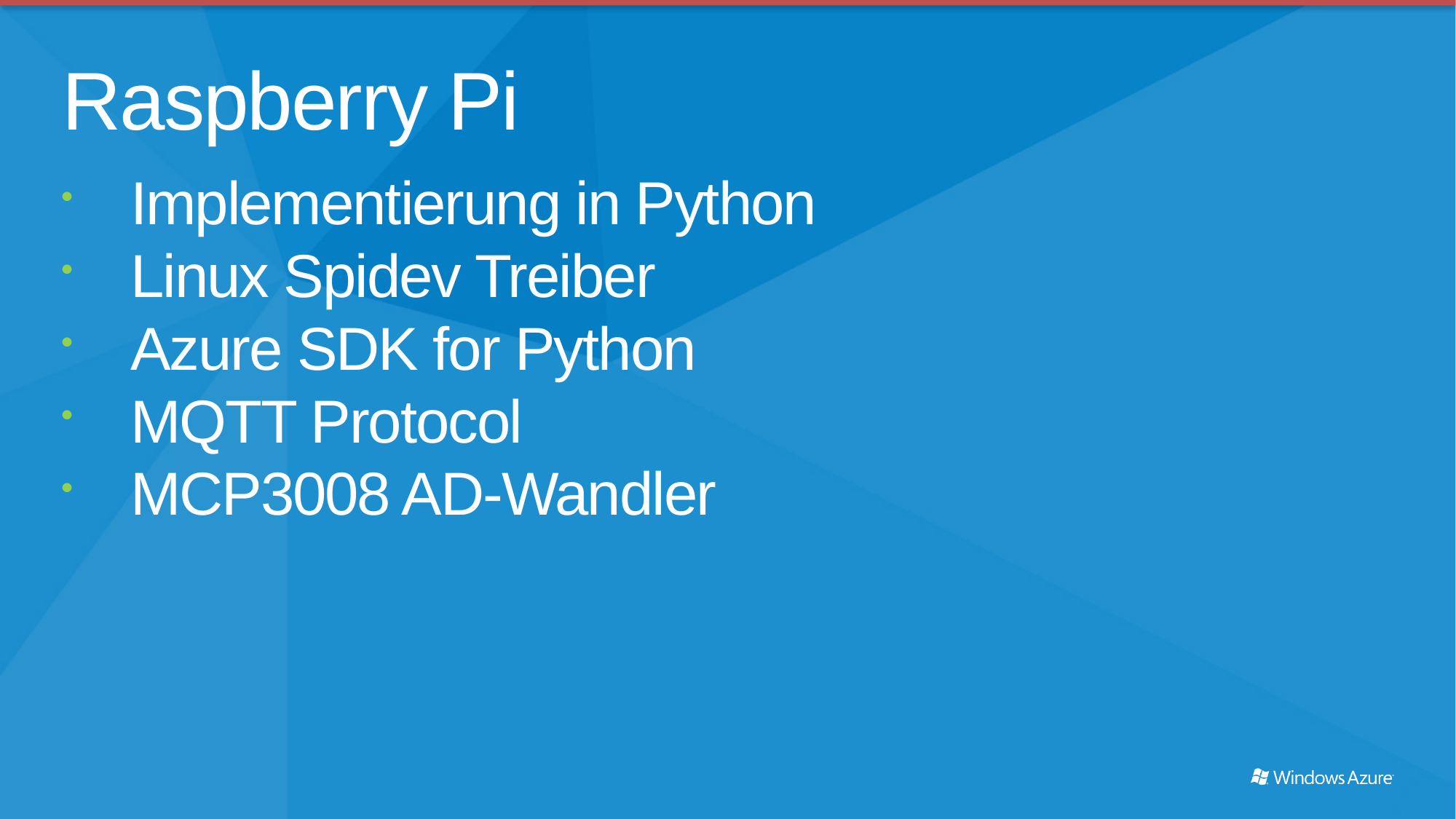

Raspberry Pi
Implementierung in Python
Linux Spidev Treiber
Azure SDK for Python
MQTT Protocol
MCP3008 AD-Wandler